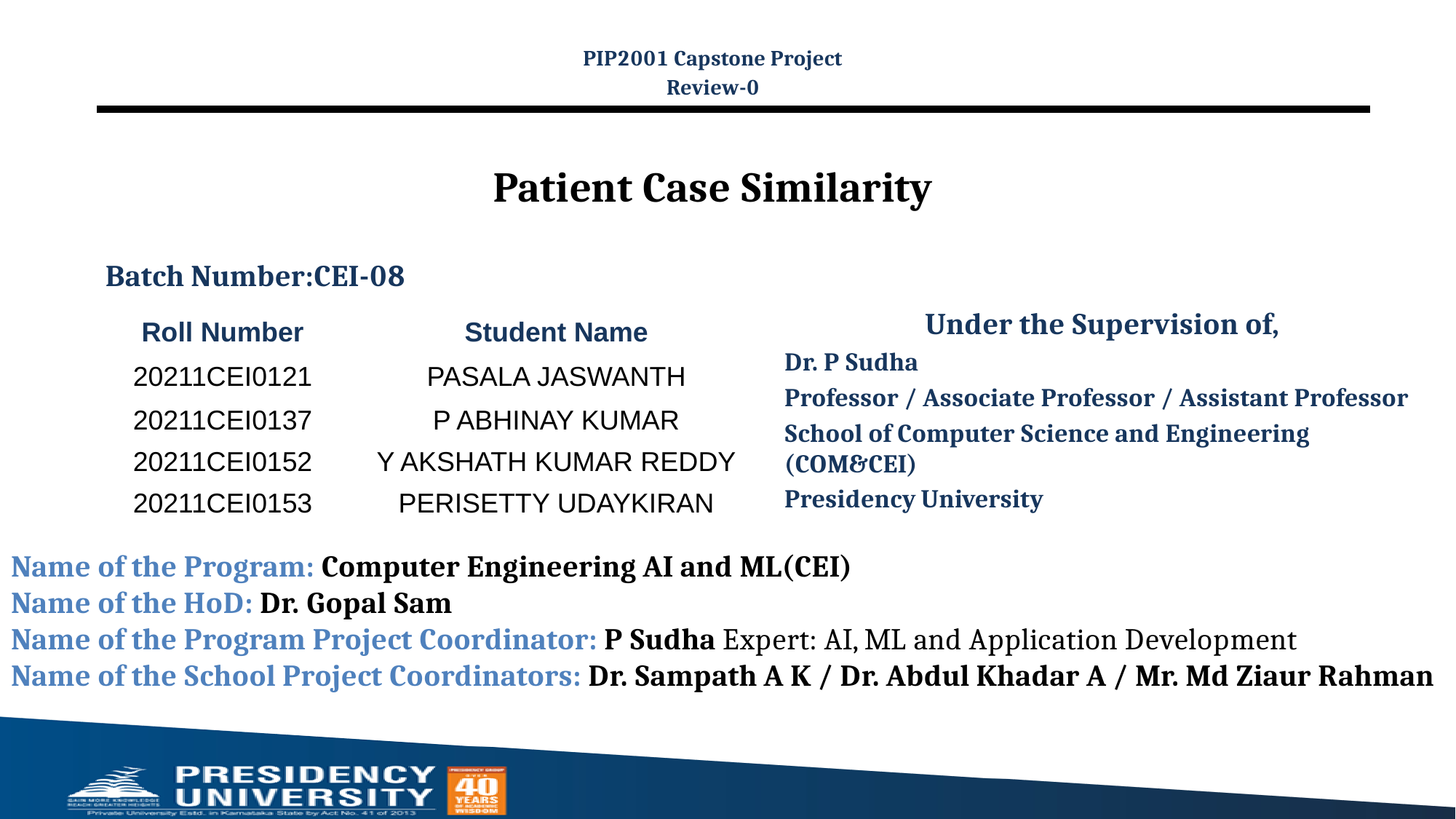

PIP2001 Capstone Project
Review-0
# Patient Case Similarity
Batch Number:CEI-08

Under the Supervision of,
Dr. P Sudha
Professor / Associate Professor / Assistant Professor
School of Computer Science and Engineering (COM&CEI)
Presidency University

| Roll Number | Student Name |
| --- | --- |
| 20211CEI0121 | PASALA JASWANTH |
| 20211CEI0137 | P ABHINAY KUMAR |
| 20211CEI0152 | Y AKSHATH KUMAR REDDY |
| 20211CEI0153 | PERISETTY UDAYKIRAN |
|  |  |
Name of the Program: Computer Engineering AI and ML(CEI)
Name of the HoD: Dr. Gopal Sam
Name of the Program Project Coordinator: P Sudha Expert: AI, ML and Application Development
Name of the School Project Coordinators: Dr. Sampath A K / Dr. Abdul Khadar A / Mr. Md Ziaur Rahman